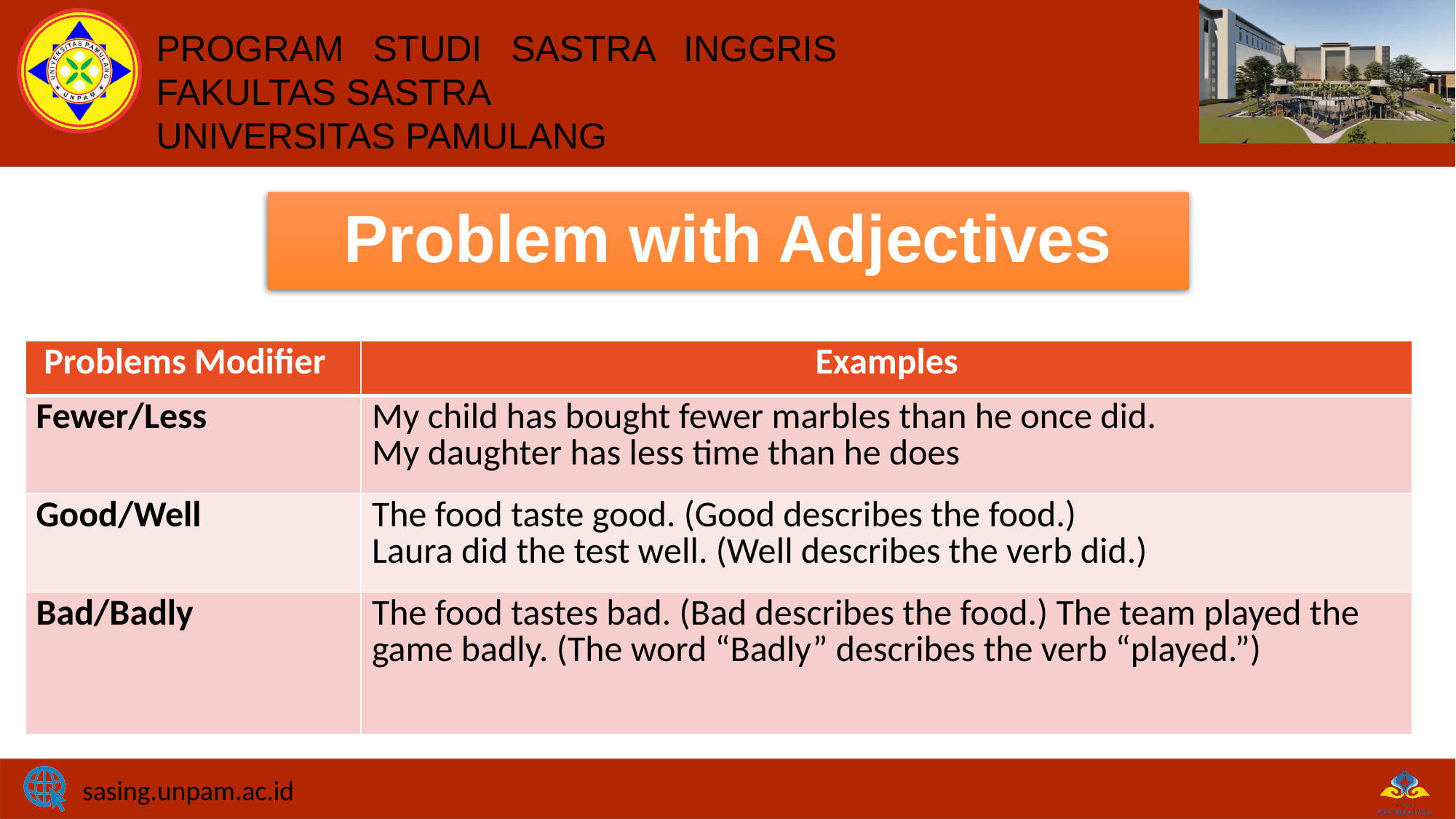

# Problem with Adjectives
| Problems Modifier | Examples |
| --- | --- |
| Fewer/Less | My child has bought fewer marbles than he once did. My daughter has less time than he does |
| Good/Well | The food taste good. (Good describes the food.) Laura did the test well. (Well describes the verb did.) |
| Bad/Badly | The food tastes bad. (Bad describes the food.) The team played the game badly. (The word “Badly” describes the verb “played.”) |